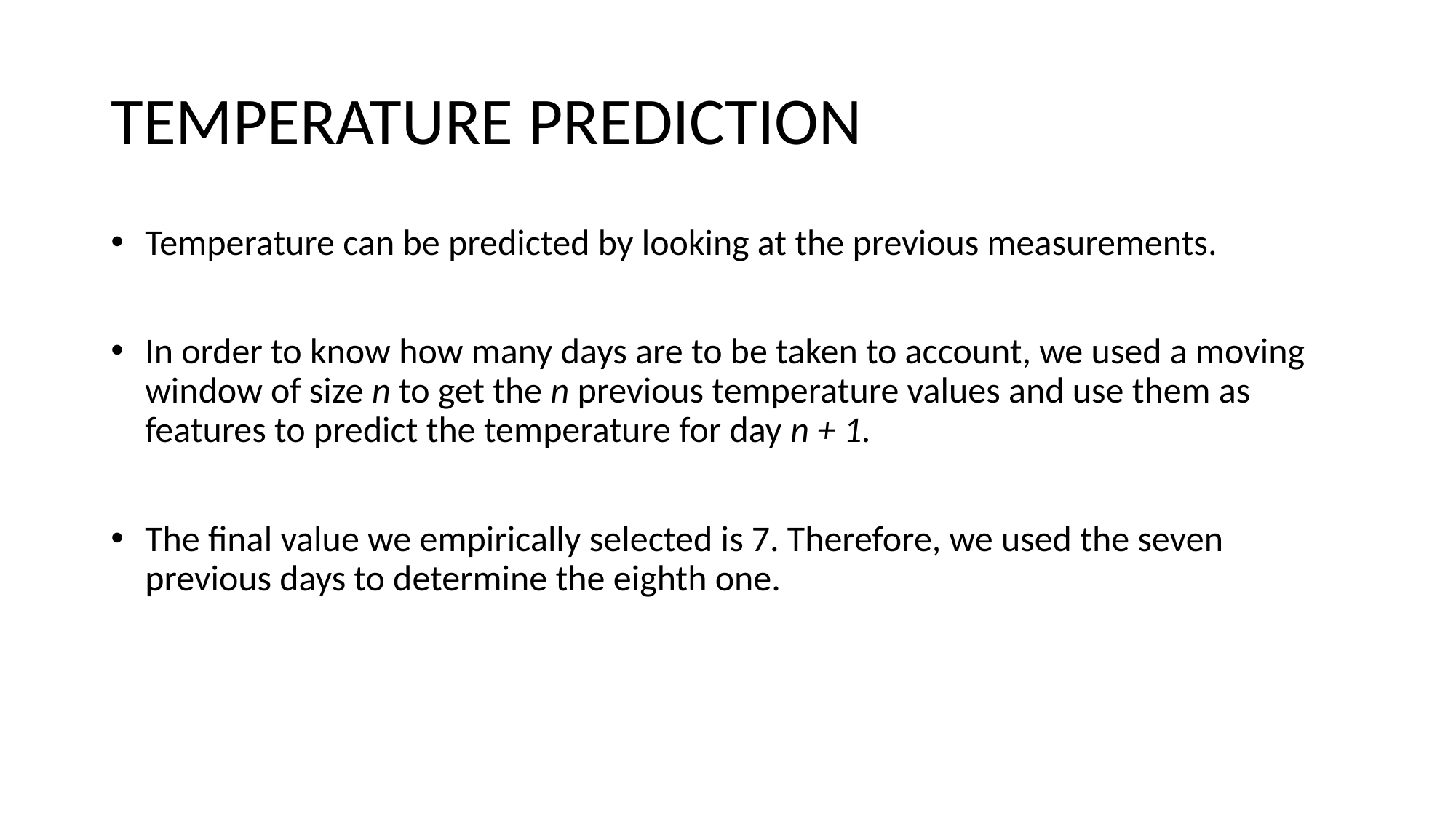

# TEMPERATURE PREDICTION
Temperature can be predicted by looking at the previous measurements.

In order to know how many days are to be taken to account, we used a moving window of size n to get the n previous temperature values and use them as features to predict the temperature for day n + 1.

The final value we empirically selected is 7. Therefore, we used the seven previous days to determine the eighth one.